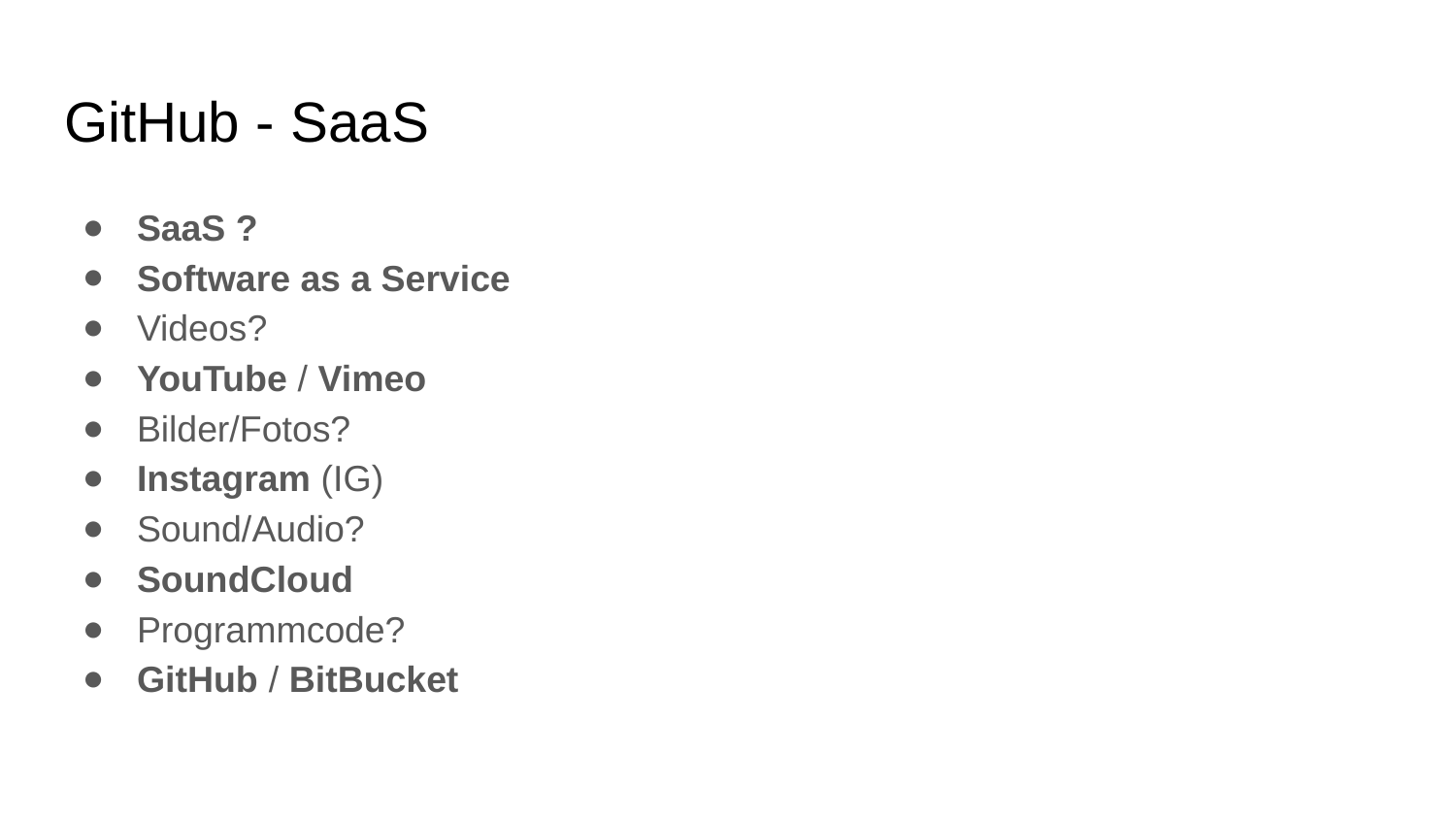

# GitHub - SaaS
SaaS ?
Software as a Service
Videos?
YouTube / Vimeo
Bilder/Fotos?
Instagram (IG)
Sound/Audio?
SoundCloud
Programmcode?
GitHub / BitBucket